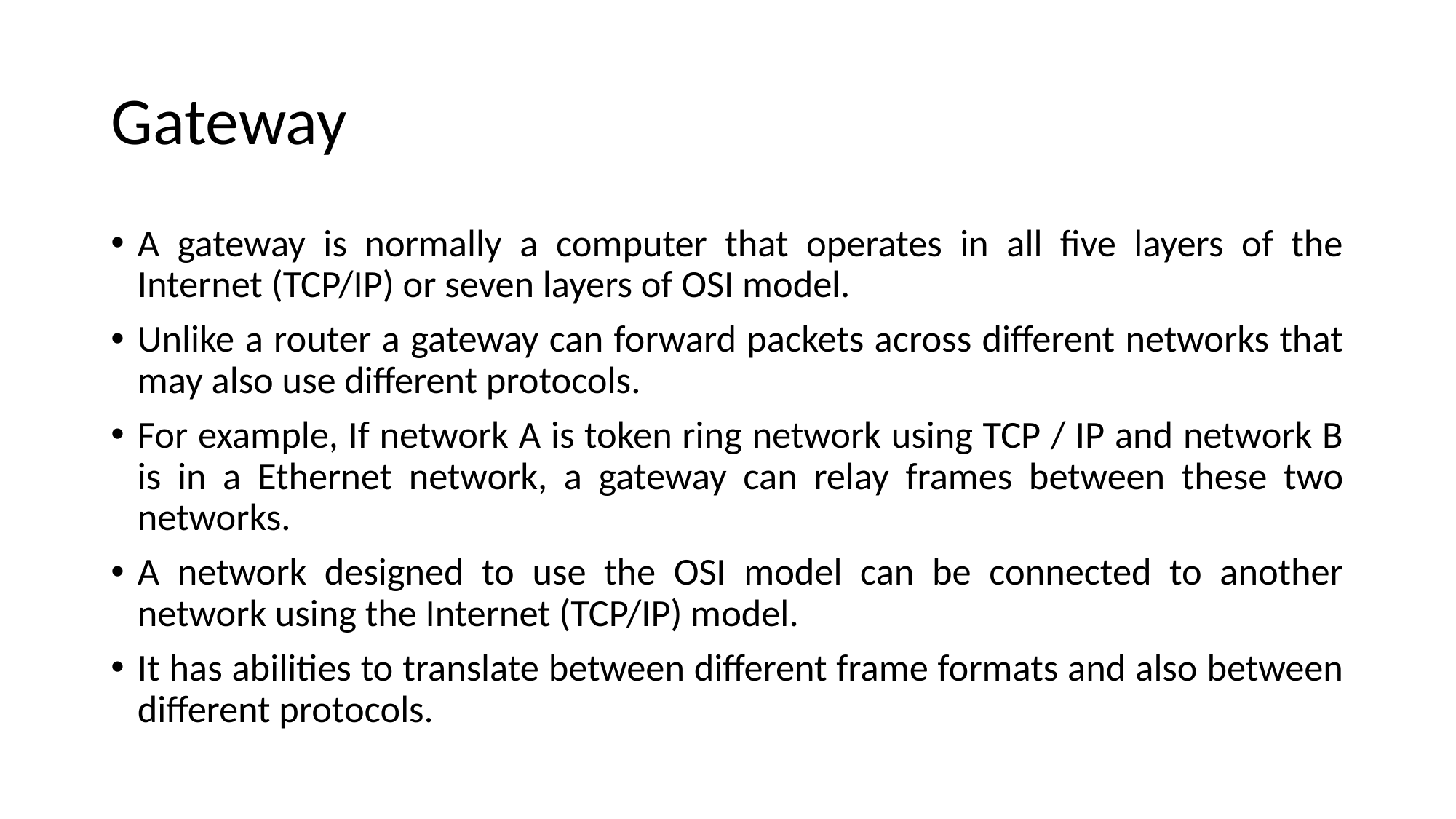

# Gateway
A gateway is normally a computer that operates in all five layers of the Internet (TCP/IP) or seven layers of OSI model.
Unlike a router a gateway can forward packets across different networks that may also use different protocols.
For example, If network A is token ring network using TCP / IP and network B is in a Ethernet network, a gateway can relay frames between these two networks.
A network designed to use the OSI model can be connected to another network using the Internet (TCP/IP) model.
It has abilities to translate between different frame formats and also between different protocols.